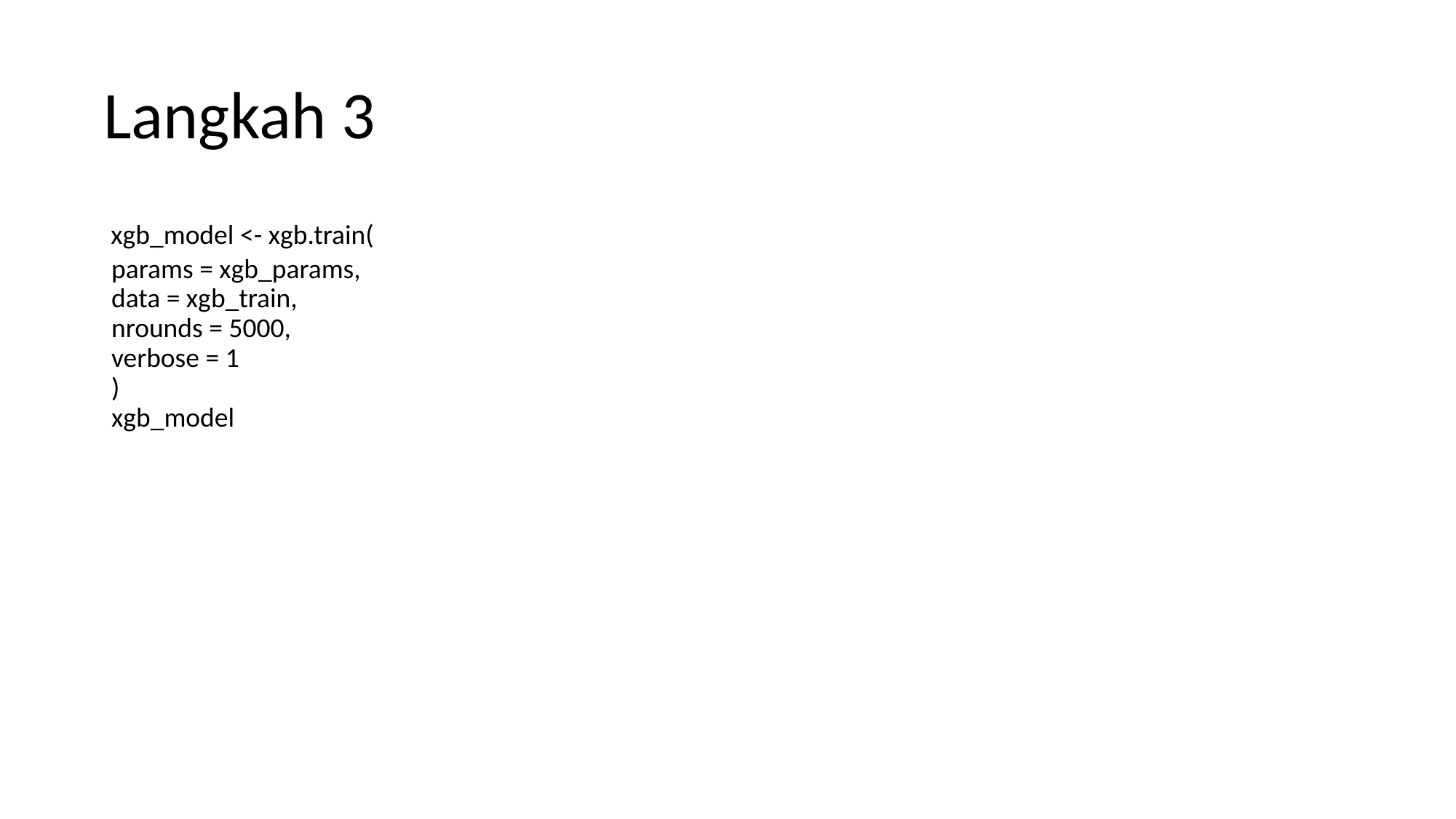

Langkah 3
| xgb\_model <- xgb.train( |
| --- |
| params = xgb\_params, |
| data = xgb\_train, |
| nrounds = 5000, |
| verbose = 1 |
| ) |
| xgb\_model |